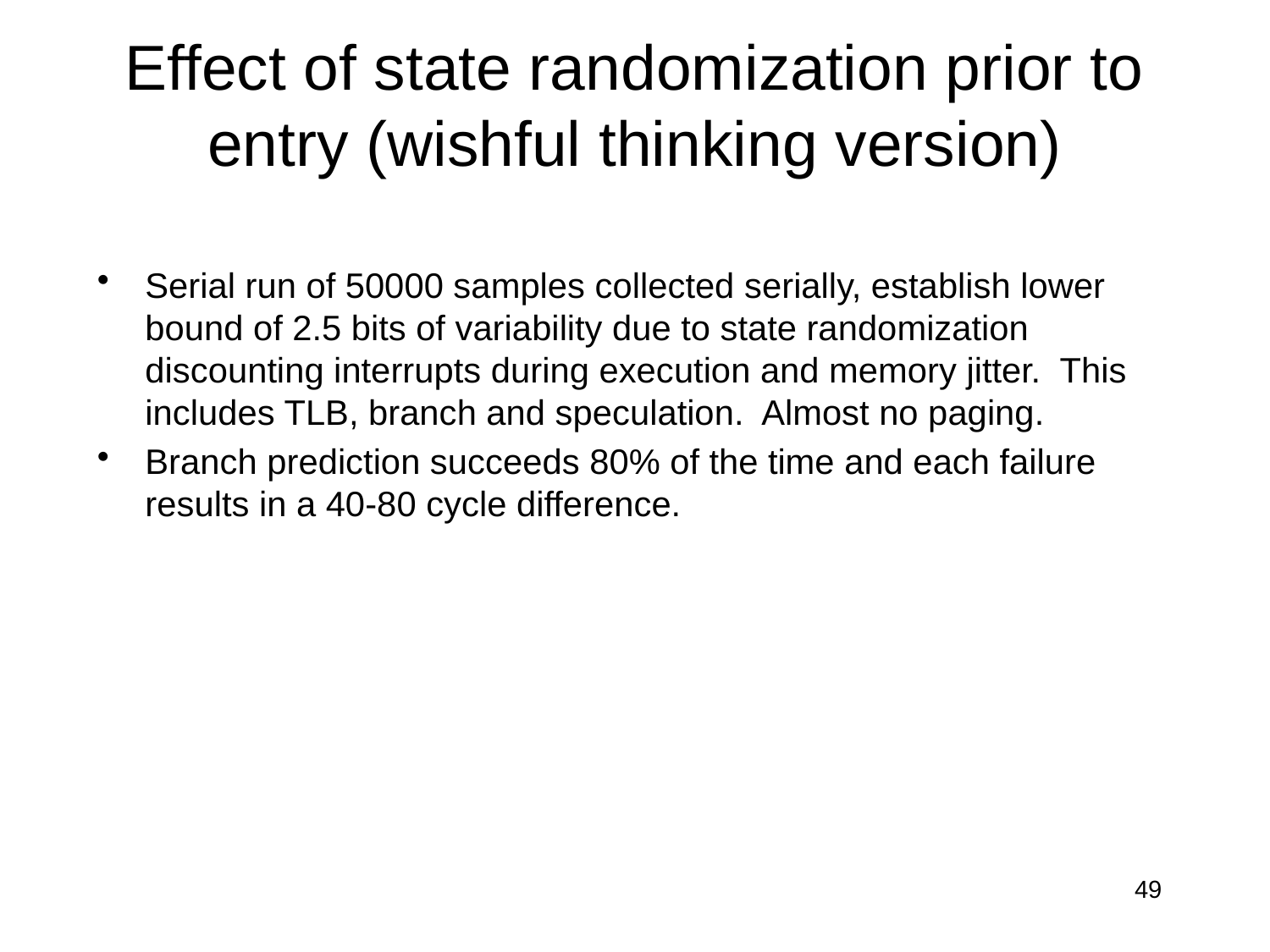

# Effect of state randomization prior to entry (wishful thinking version)
Serial run of 50000 samples collected serially, establish lower bound of 2.5 bits of variability due to state randomization discounting interrupts during execution and memory jitter.  This includes TLB, branch and speculation.  Almost no paging.
Branch prediction succeeds 80% of the time and each failure results in a 40-80 cycle difference.
49